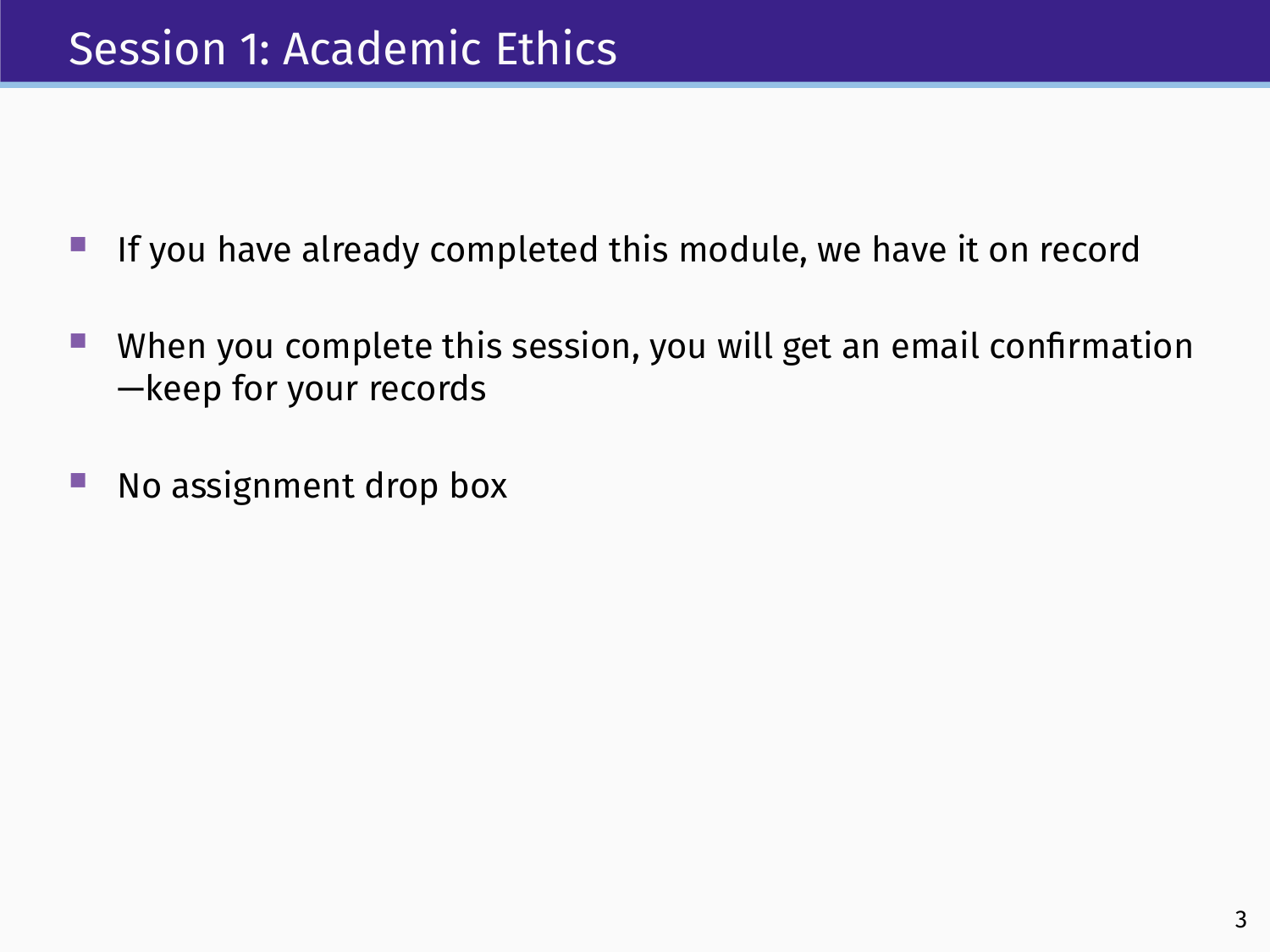

# Session 1: Academic Ethics

If you have already completed this module, we have it on record
When you complete this session, you will get an email confirmation—keep for your records
No assignment drop box

3